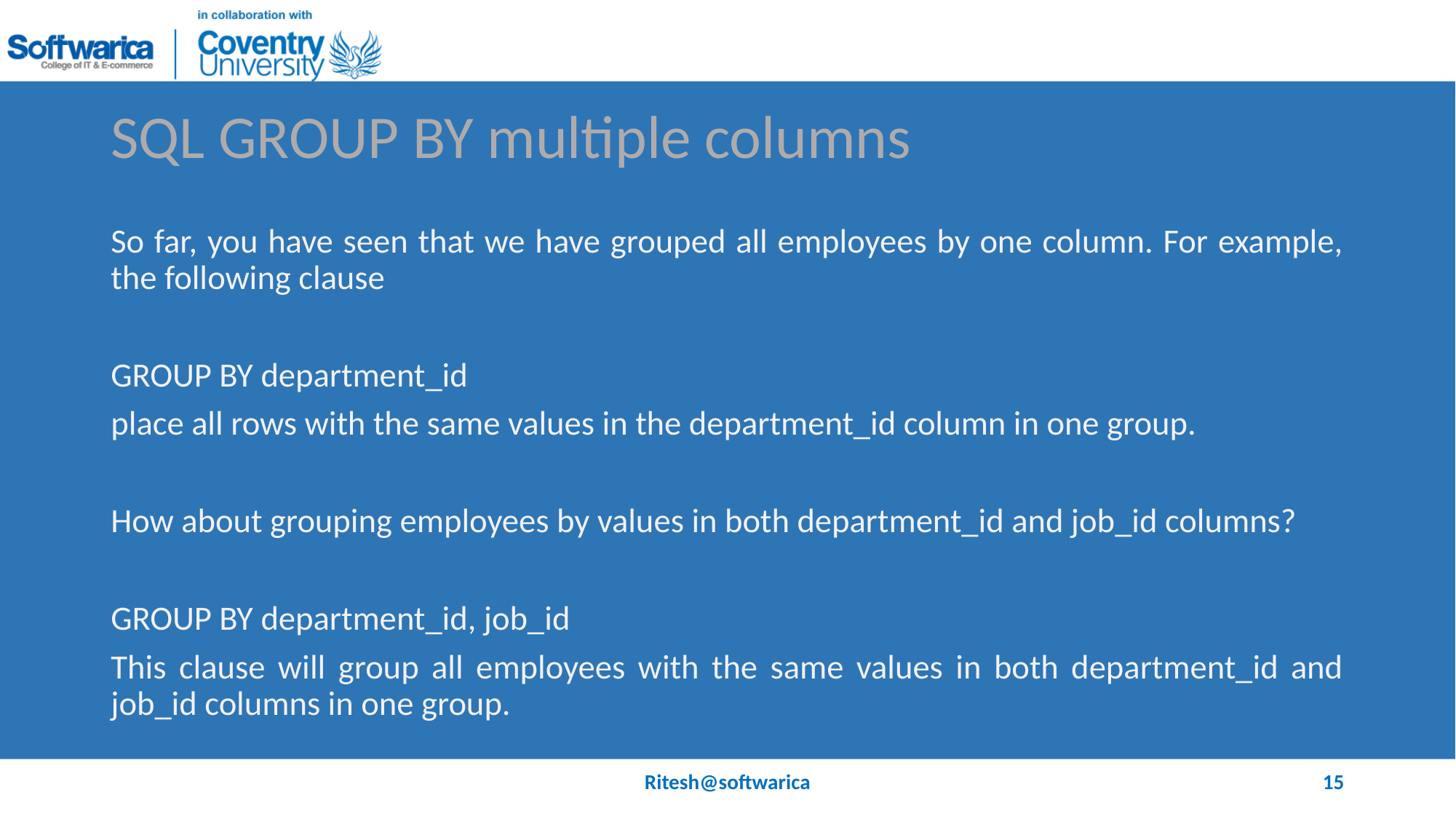

# SQL GROUP BY multiple columns
So far, you have seen that we have grouped all employees by one column. For example, the following clause

GROUP BY department_id
place all rows with the same values in the department_id column in one group.

How about grouping employees by values in both department_id and job_id columns?

GROUP BY department_id, job_id
This clause will group all employees with the same values in both department_id and job_id columns in one group.
Ritesh@softwarica
15